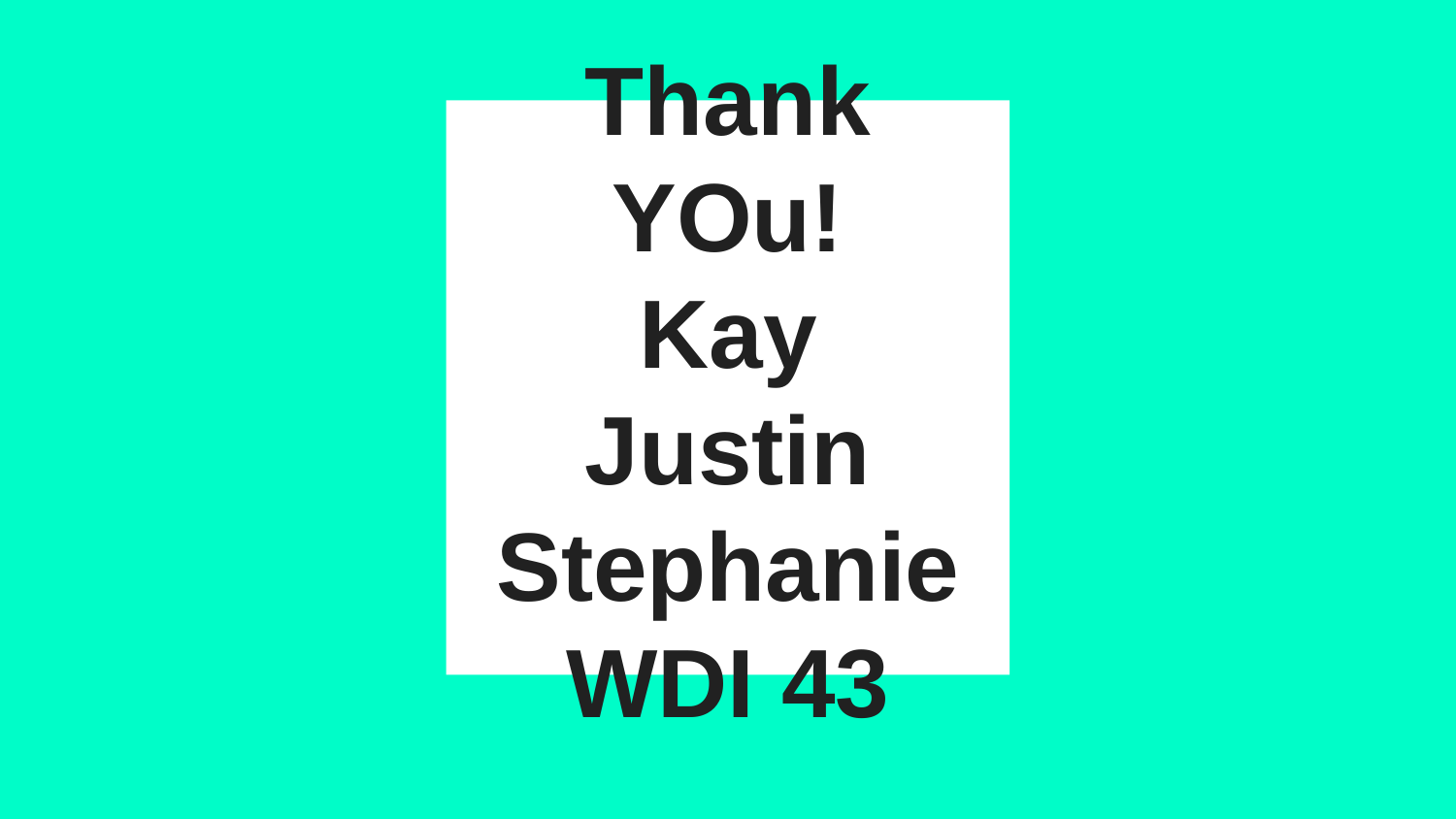

# Thank YOu!
Kay
Justin
Stephanie
WDI 43